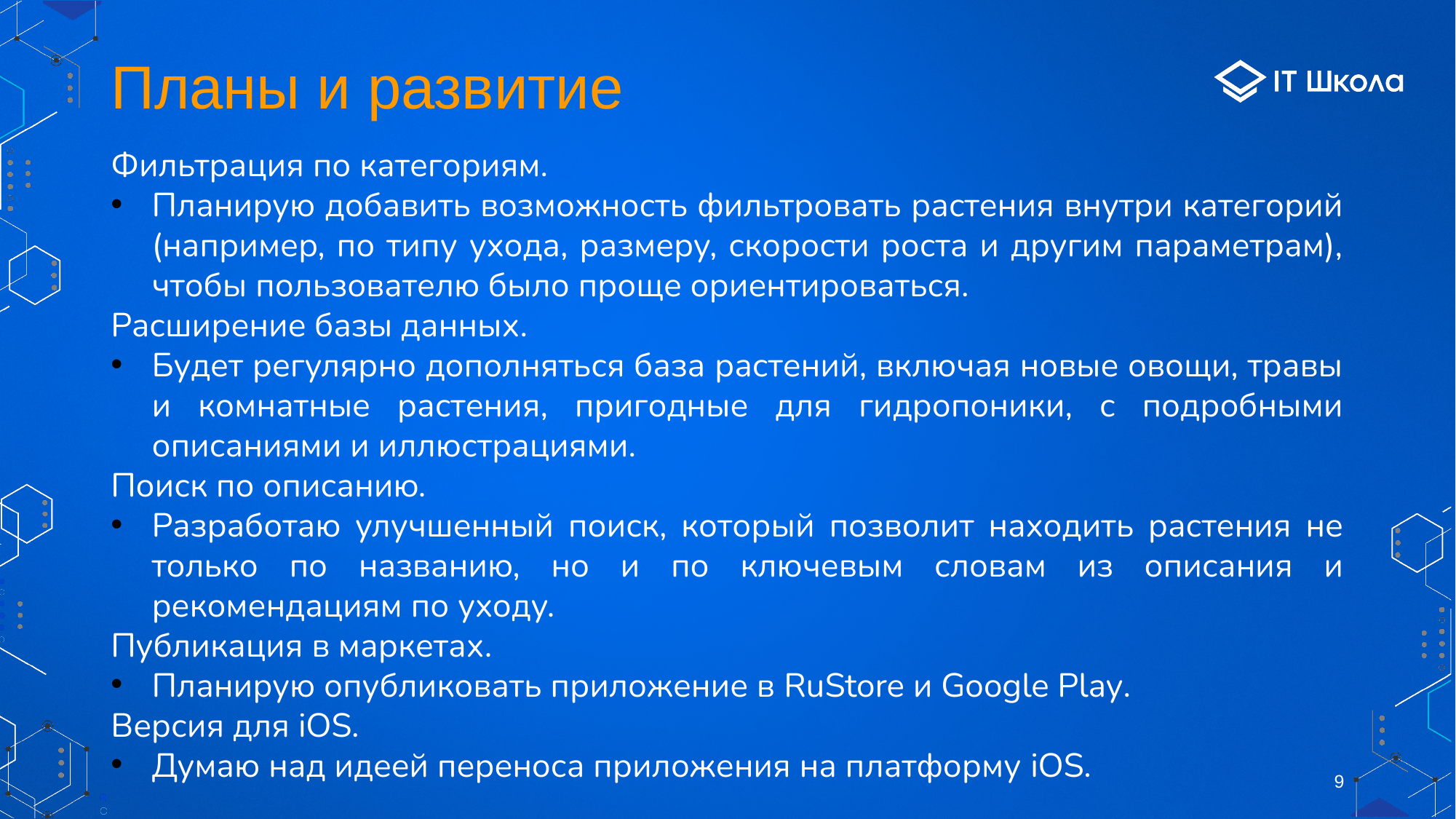

# Планы и развитие
Фильтрация по категориям.
Планирую добавить возможность фильтровать растения внутри категорий (например, по типу ухода, размеру, скорости роста и другим параметрам), чтобы пользователю было проще ориентироваться.
Расширение базы данных.
Будет регулярно дополняться база растений, включая новые овощи, травы и комнатные растения, пригодные для гидропоники, с подробными описаниями и иллюстрациями.
Поиск по описанию.
Разработаю улучшенный поиск, который позволит находить растения не только по названию, но и по ключевым словам из описания и рекомендациям по уходу.
Публикация в маркетах.
Планирую опубликовать приложение в RuStore и Google Play.
Версия для iOS.
Думаю над идеей переноса приложения на платформу iOS.
9